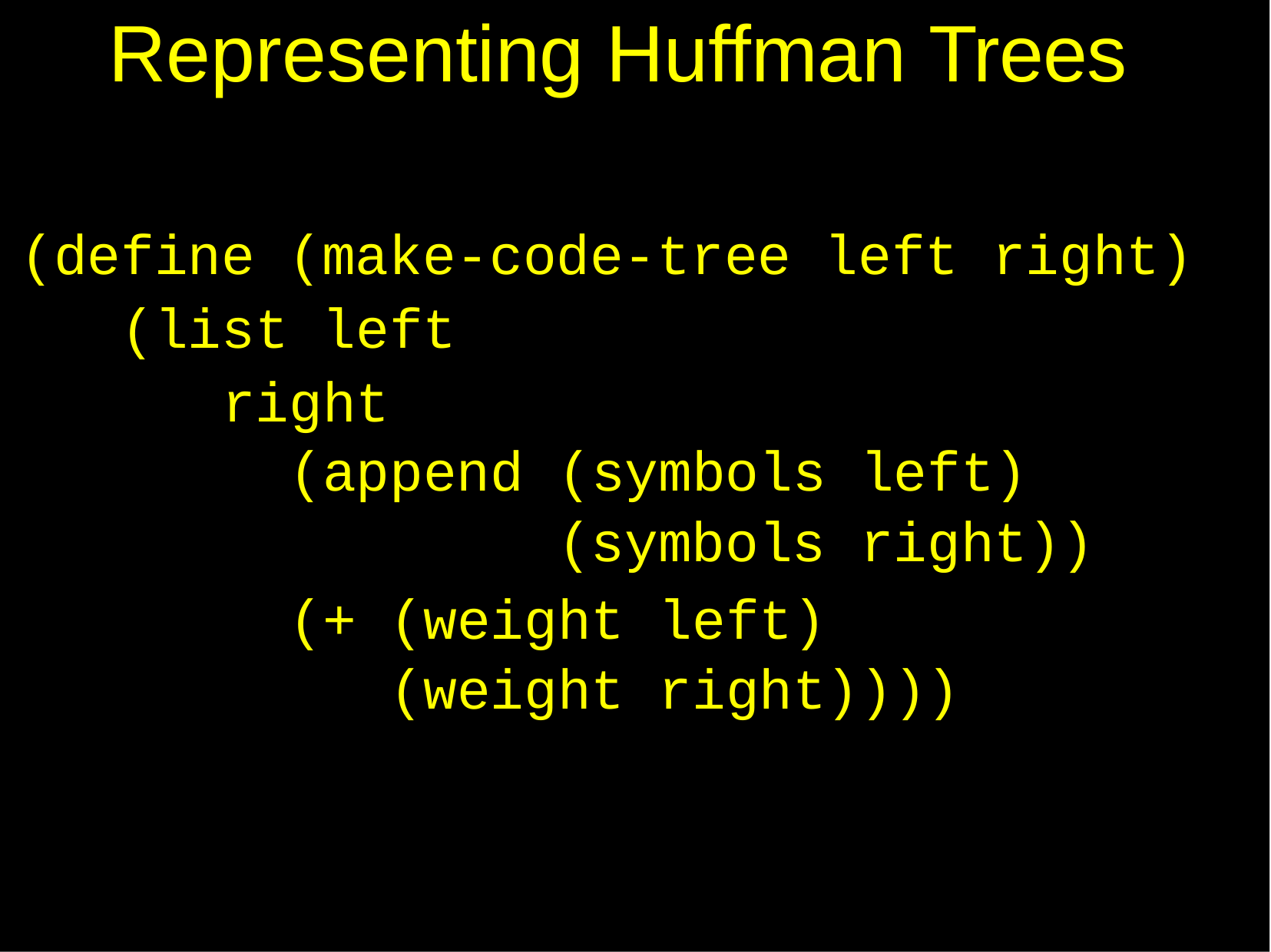

# Representing Huffman Trees
(define (make-code-tree left right)  (list left
right
| (append |  | (symbols (symbols |  | left) right)) |
| --- | --- | --- | --- | --- |
| (+ | (weight (weight |  | left) right)))) |  |